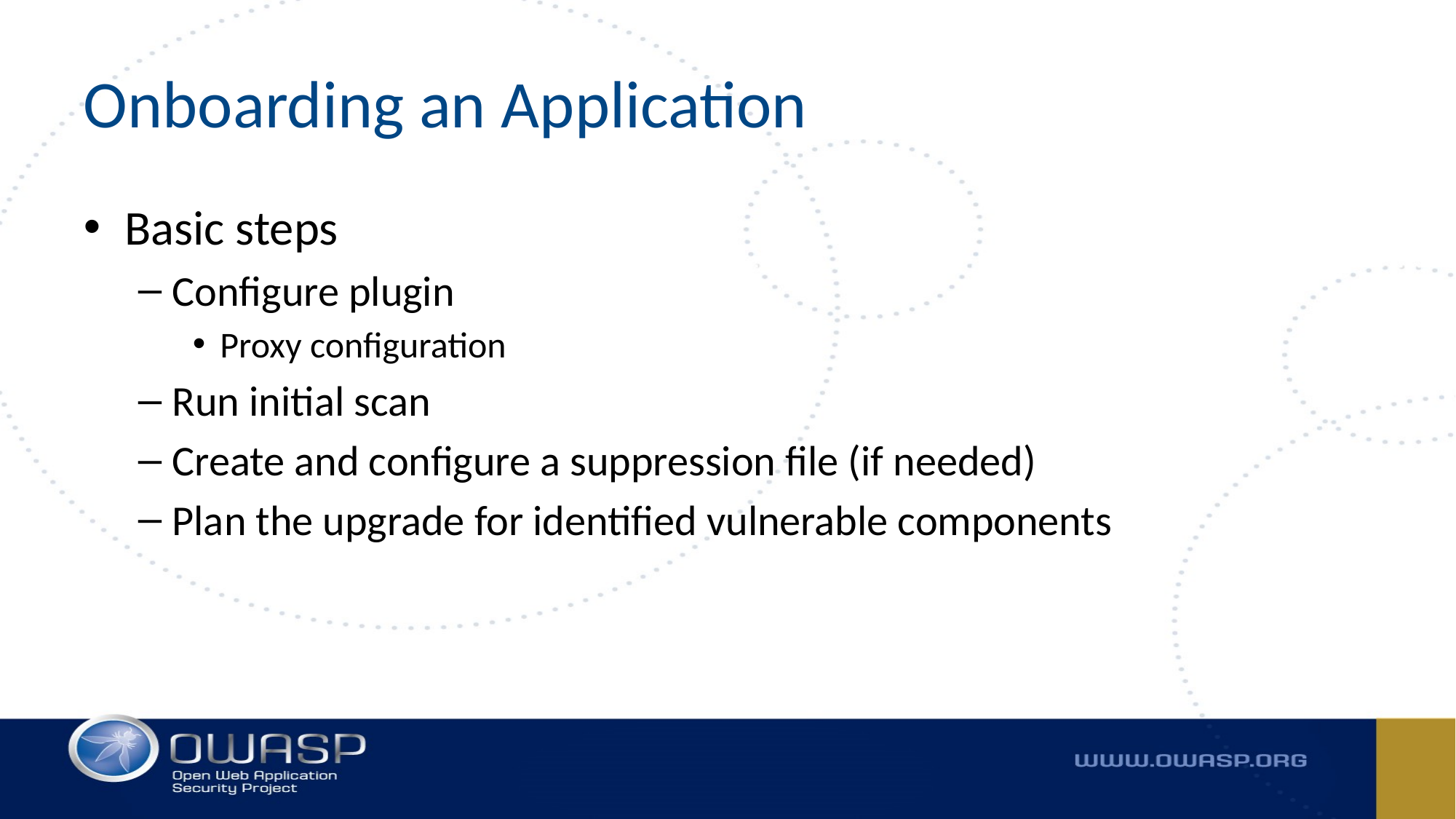

# Onboarding an Application
Basic steps
Configure plugin
Proxy configuration
Run initial scan
Create and configure a suppression file (if needed)
Plan the upgrade for identified vulnerable components